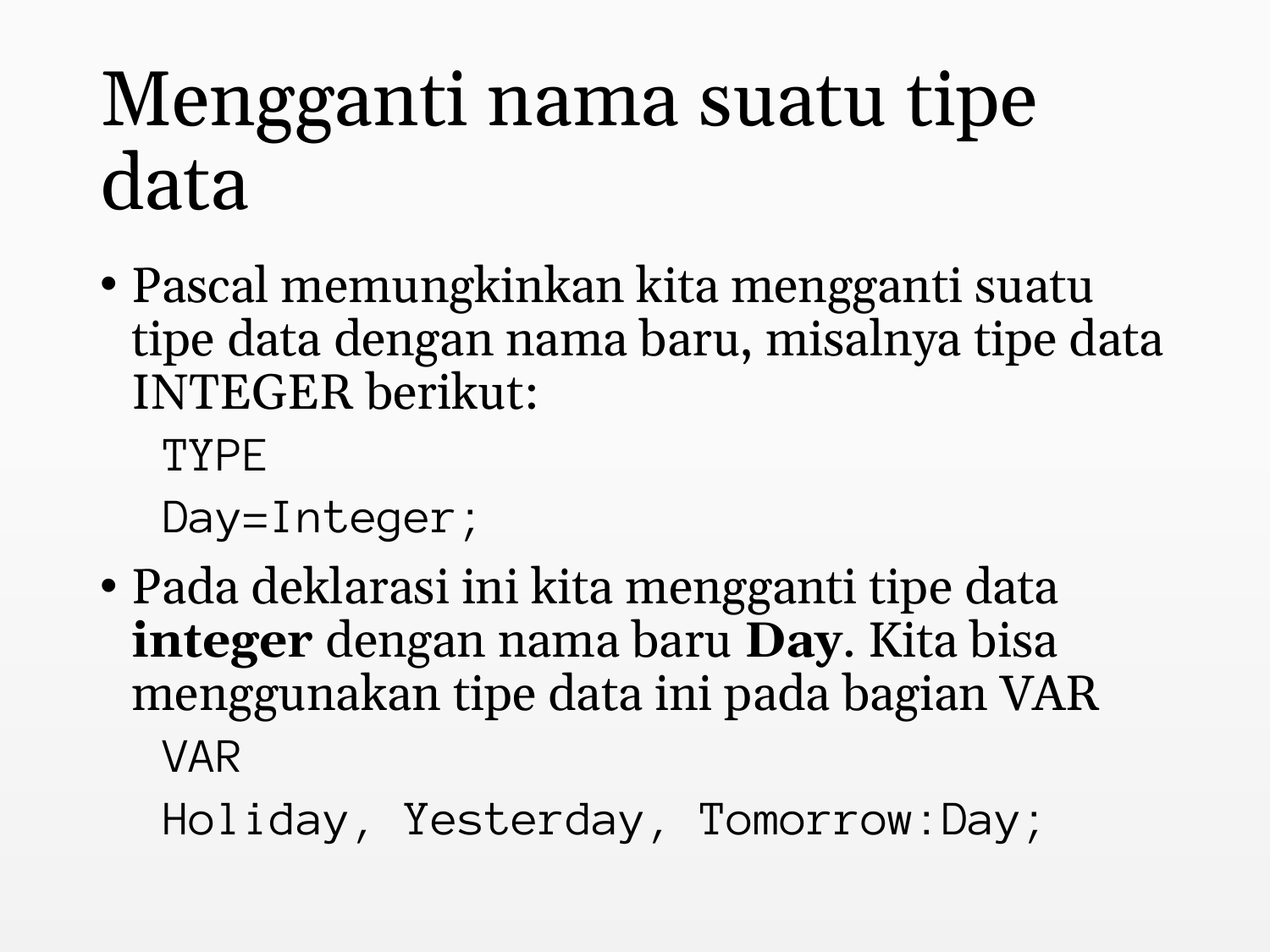

# Mengganti nama suatu tipe data
Pascal memungkinkan kita mengganti suatu tipe data dengan nama baru, misalnya tipe data INTEGER berikut:
TYPE
Day=Integer;
Pada deklarasi ini kita mengganti tipe data integer dengan nama baru Day. Kita bisa menggunakan tipe data ini pada bagian VAR
VAR
Holiday, Yesterday, Tomorrow:Day;